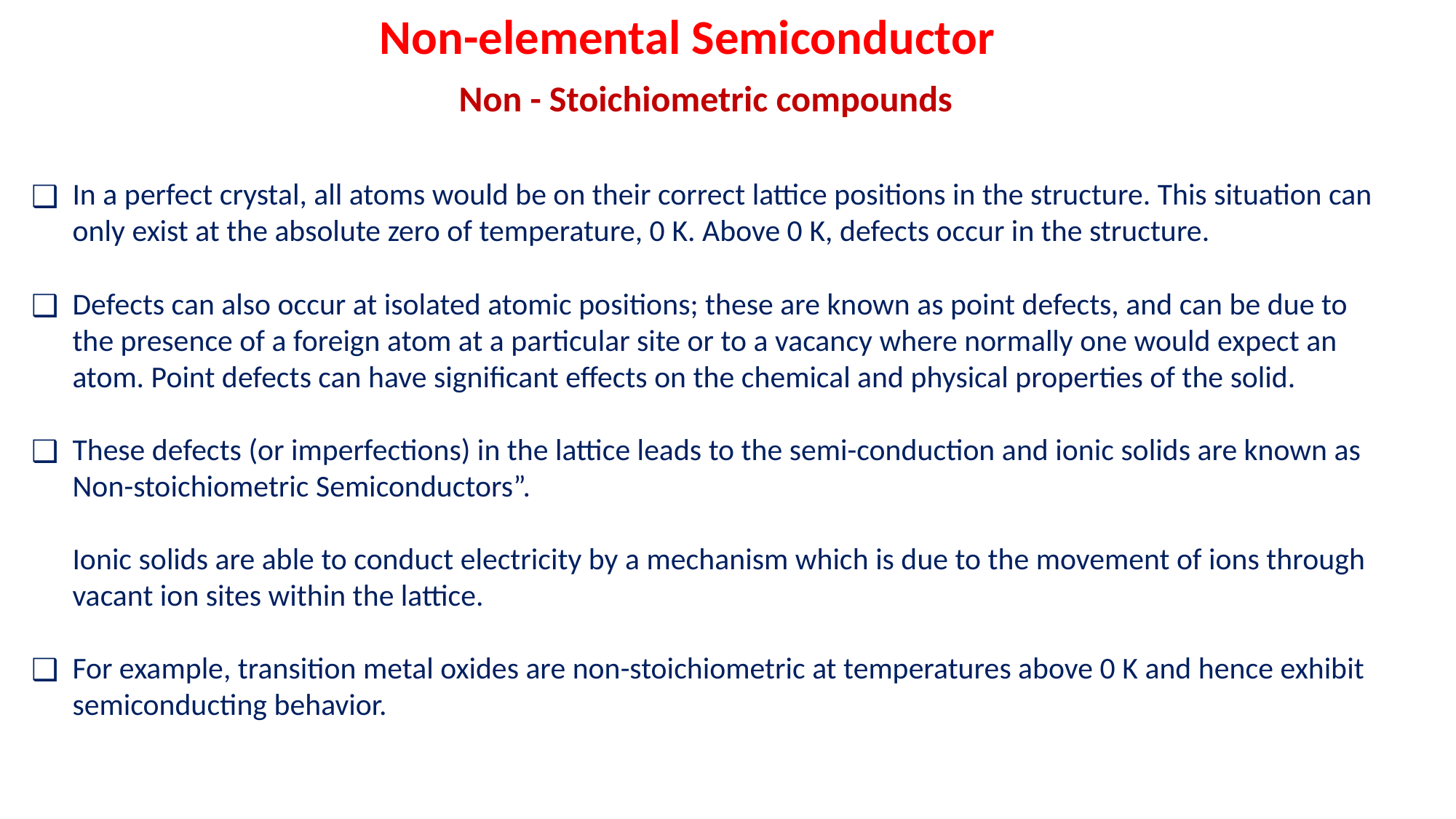

Non-elemental Semiconductor
Non - Stoichiometric compounds
In a perfect crystal, all atoms would be on their correct lattice positions in the structure. This situation can only exist at the absolute zero of temperature, 0 K. Above 0 K, defects occur in the structure.

Defects can also occur at isolated atomic positions; these are known as point defects, and can be due to the presence of a foreign atom at a particular site or to a vacancy where normally one would expect an atom. Point defects can have significant effects on the chemical and physical properties of the solid.

These defects (or imperfections) in the lattice leads to the semi-conduction and ionic solids are known as Non-stoichiometric Semiconductors”.
Ionic solids are able to conduct electricity by a mechanism which is due to the movement of ions through vacant ion sites within the lattice.
For example, transition metal oxides are non-stoichiometric at temperatures above 0 K and hence exhibit semiconducting behavior.